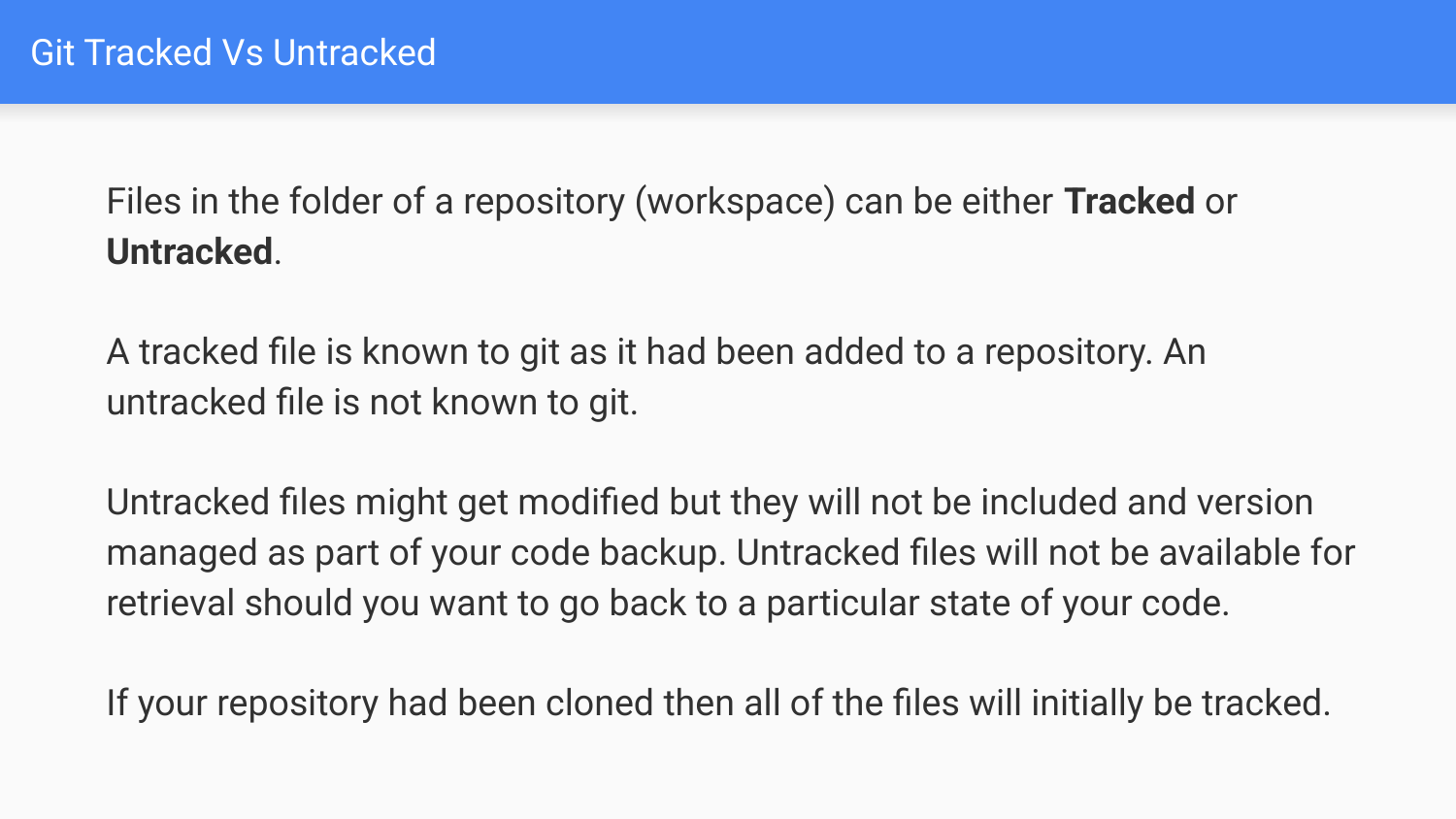

# Git Tracked Vs Untracked
Files in the folder of a repository (workspace) can be either Tracked or Untracked.

A tracked file is known to git as it had been added to a repository. An untracked file is not known to git.

Untracked files might get modified but they will not be included and version managed as part of your code backup. Untracked files will not be available for retrieval should you want to go back to a particular state of your code.

If your repository had been cloned then all of the files will initially be tracked.